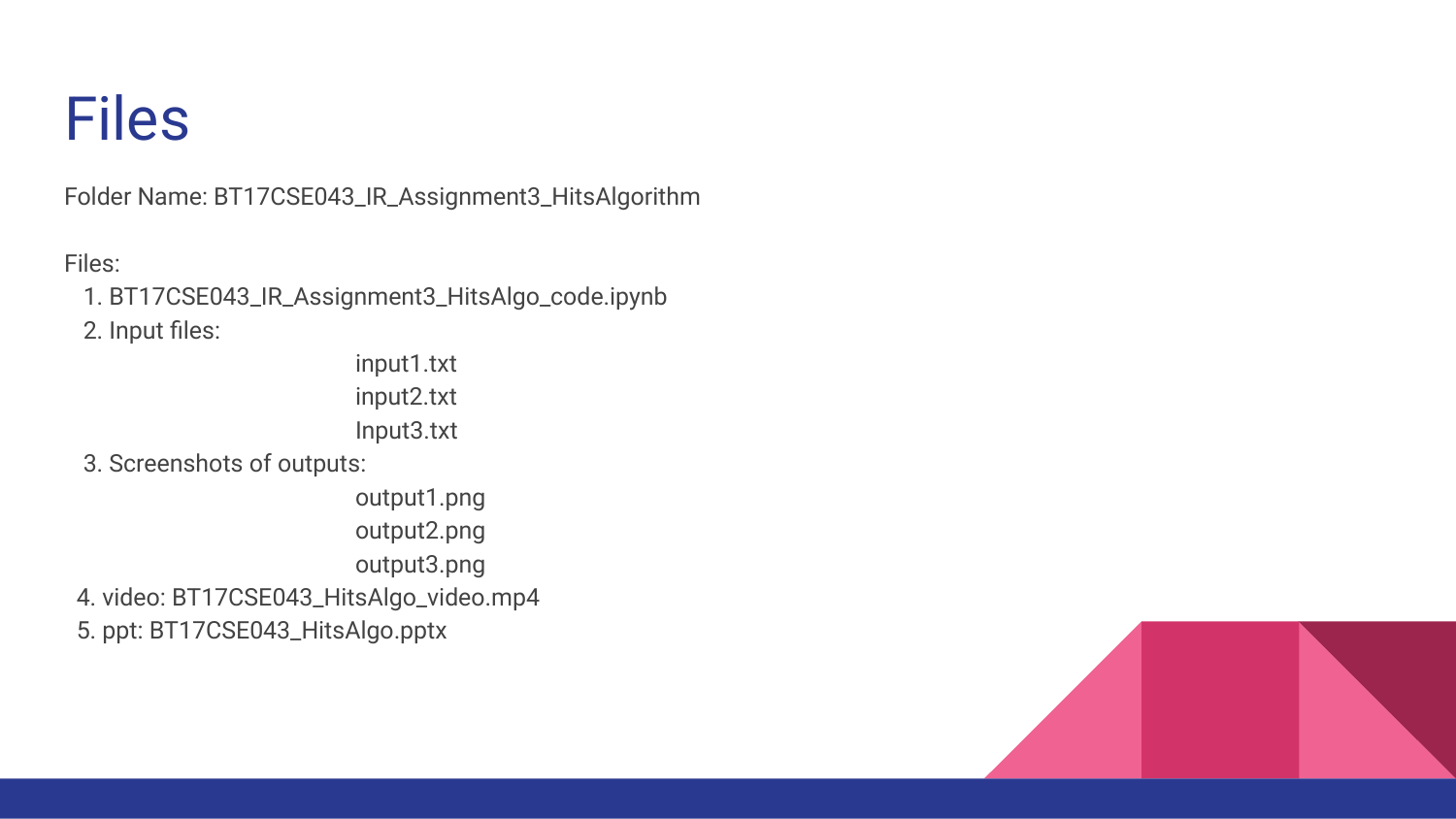

# Files
Folder Name: BT17CSE043_IR_Assignment3_HitsAlgorithm

Files:
1. BT17CSE043_IR_Assignment3_HitsAlgo_code.ipynb
2. Input files:
		input1.txt
		input2.txt
		Input3.txt
3. Screenshots of outputs:
		output1.png
		output2.png
		output3.png
  4. video: BT17CSE043_HitsAlgo_video.mp4
  5. ppt: BT17CSE043_HitsAlgo.pptx